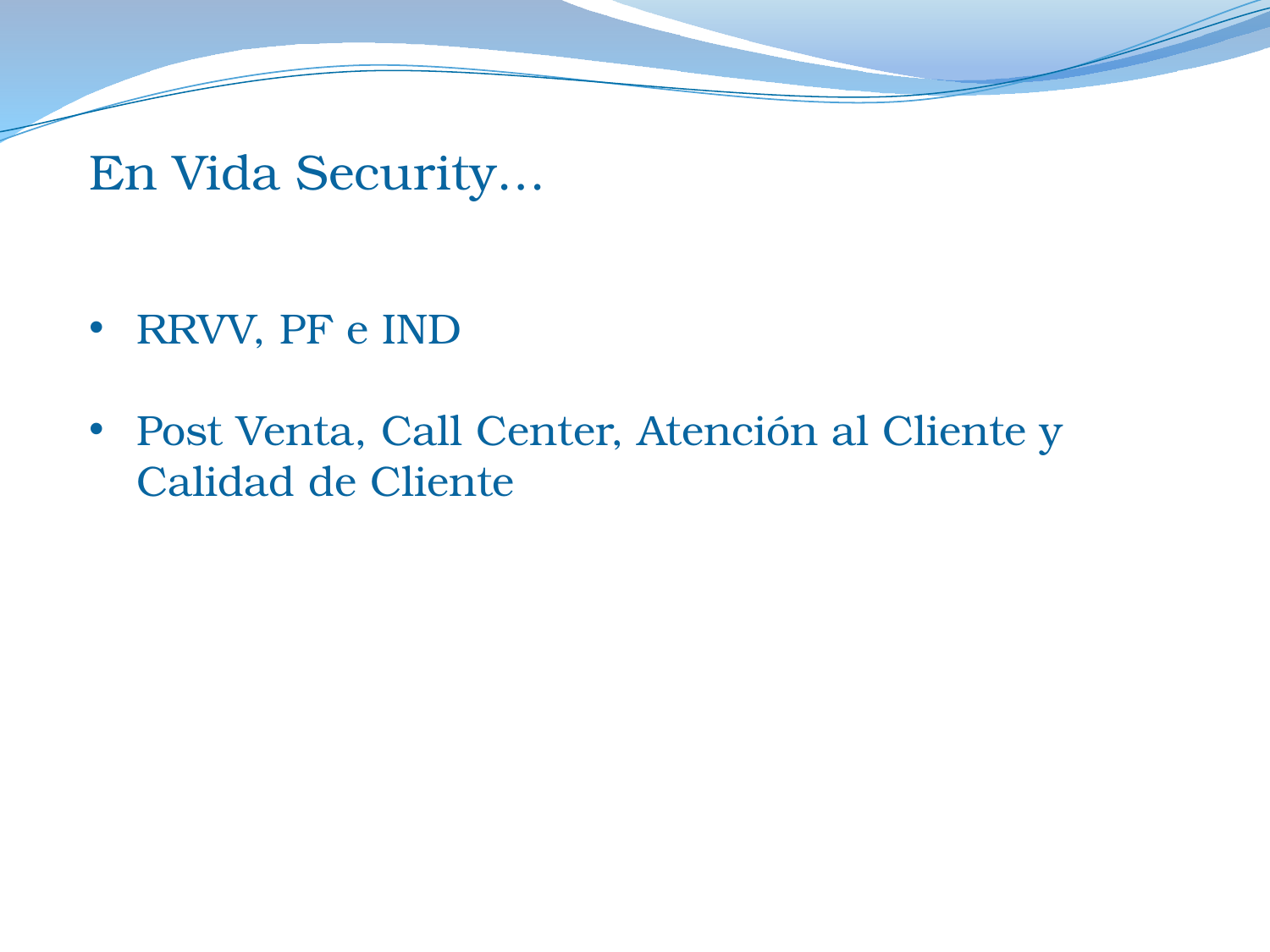

En Vida Security…

RRVV, PF e IND

Post Venta, Call Center, Atención al Cliente y Calidad de Cliente